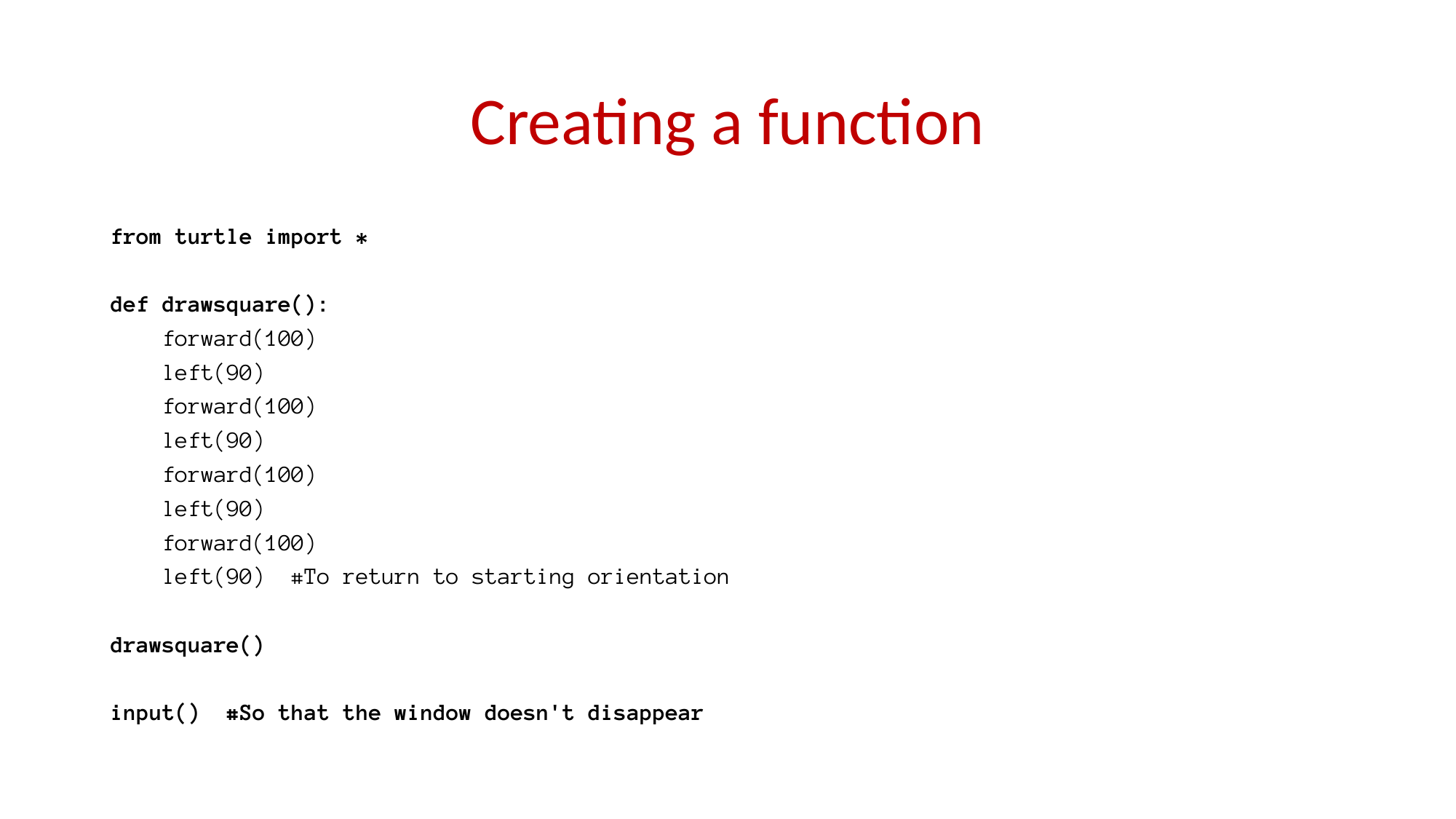

# Creating a function
from turtle import *

def drawsquare():
    forward(100)
    left(90)
    forward(100)
    left(90)
    forward(100)
    left(90)
    forward(100)
    left(90)  #To return to starting orientation

drawsquare()

input()  #So that the window doesn't disappear